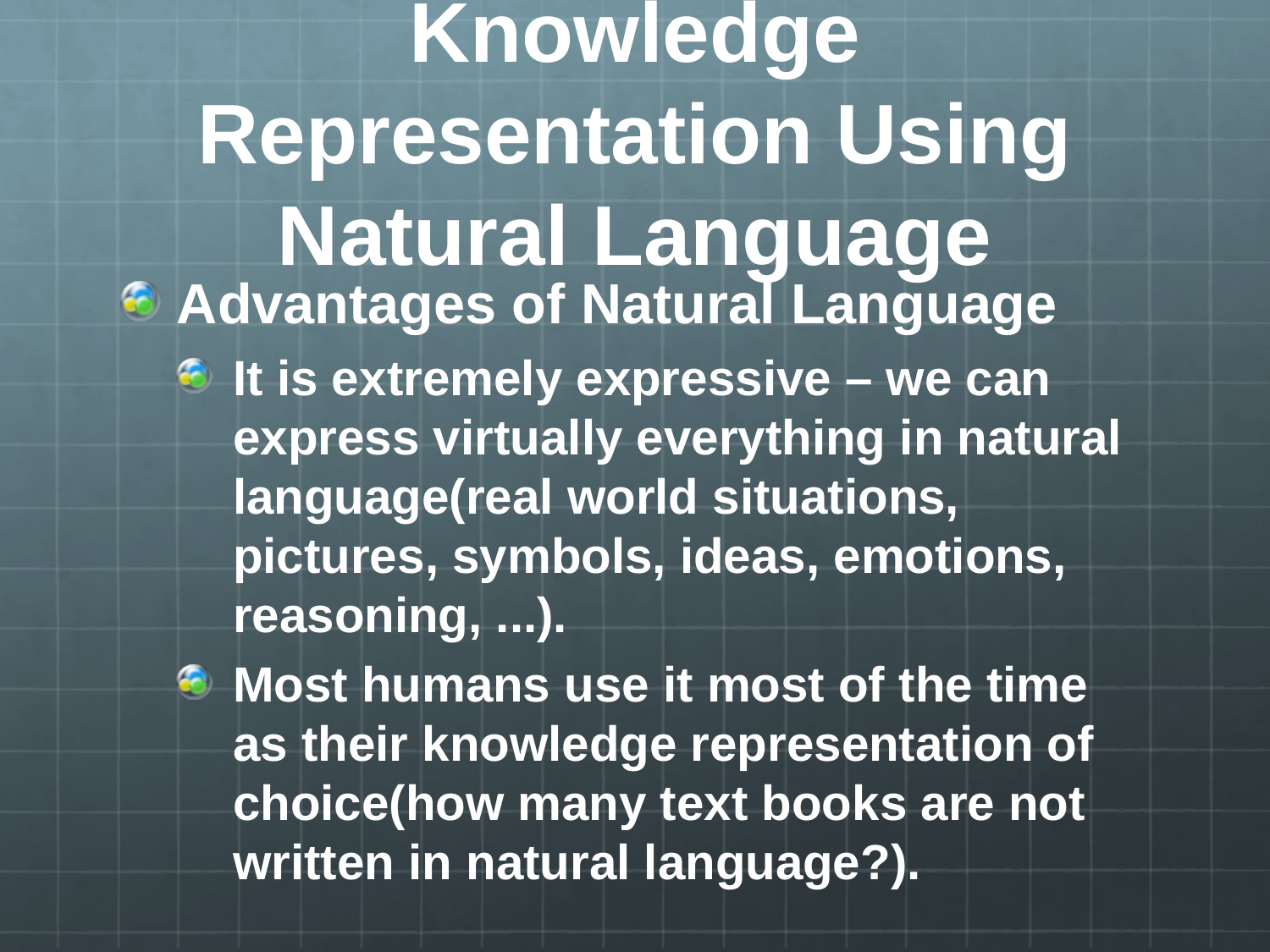

# Knowledge Representation Using Natural Language
Advantages of Natural Language
It is extremely expressive – we can express virtually everything in natural language(real world situations, pictures, symbols, ideas, emotions, reasoning, ...).
Most humans use it most of the time as their knowledge representation of choice(how many text books are not written in natural language?).